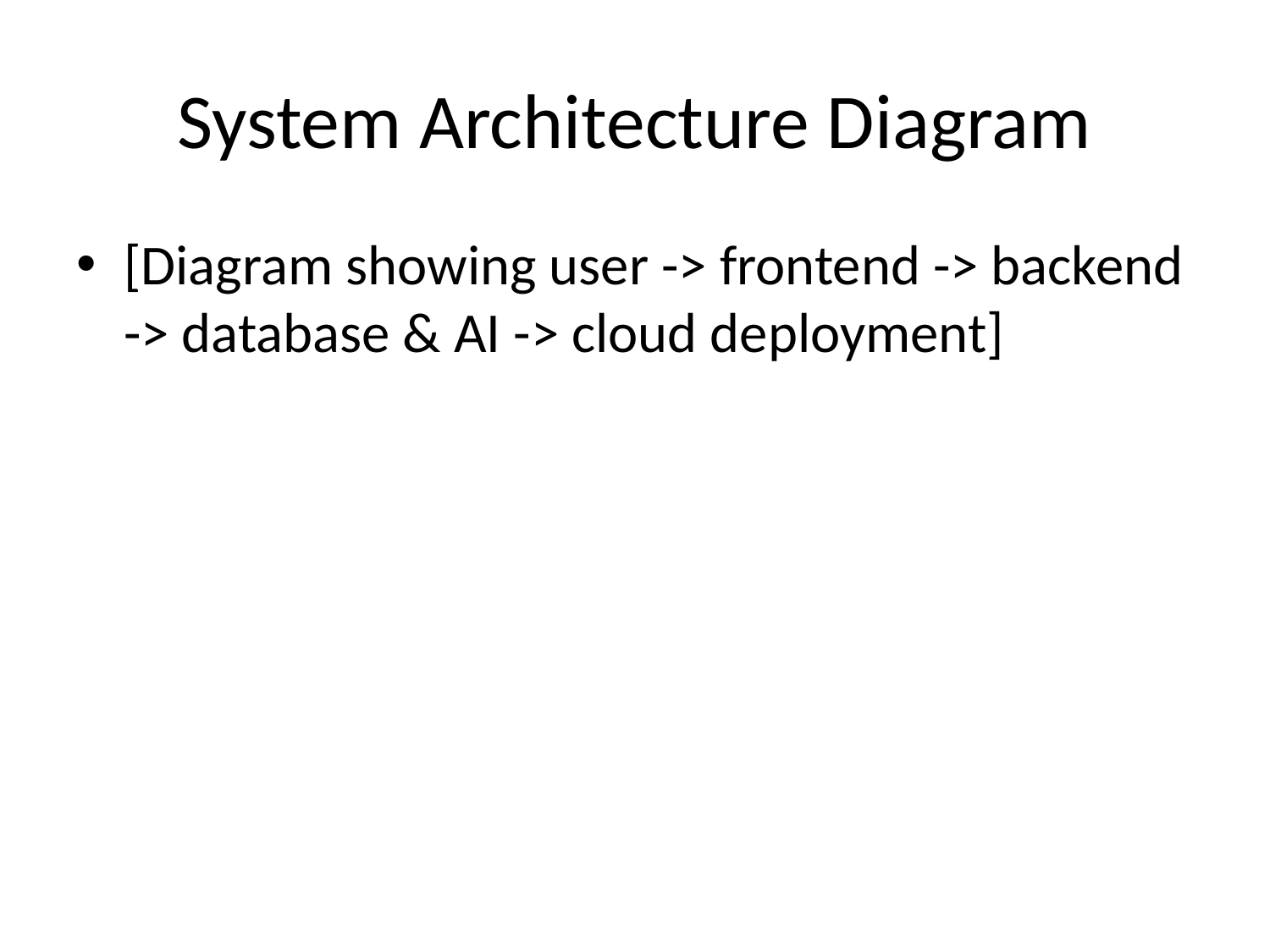

# System Architecture Diagram
[Diagram showing user -> frontend -> backend -> database & AI -> cloud deployment]